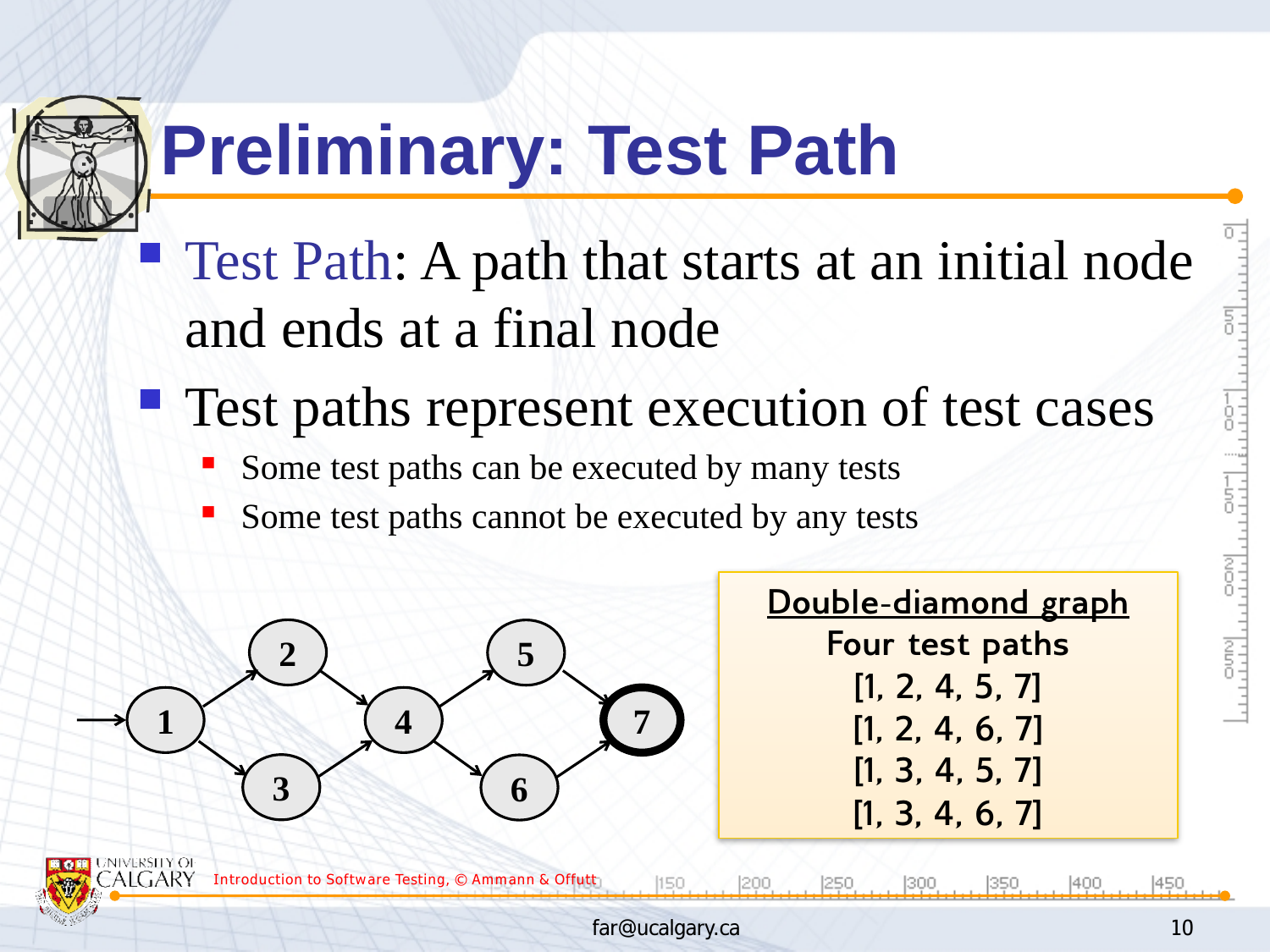

# Preliminary: Test Path
Test Path: A path that starts at an initial node and ends at a final node
Test paths represent execution of test cases
Some test paths can be executed by many tests
Some test paths cannot be executed by any tests

Double-diamond graph
Four test paths
[1, 2, 4, 5, 7]
[1, 2, 4, 6, 7]
[1, 3, 4, 5, 7]
[1, 3, 4, 6, 7]

2

3

5

6

1

4

7

Introduction to Software Testing, © Ammann & Offutt
far@ucalgary.ca
10